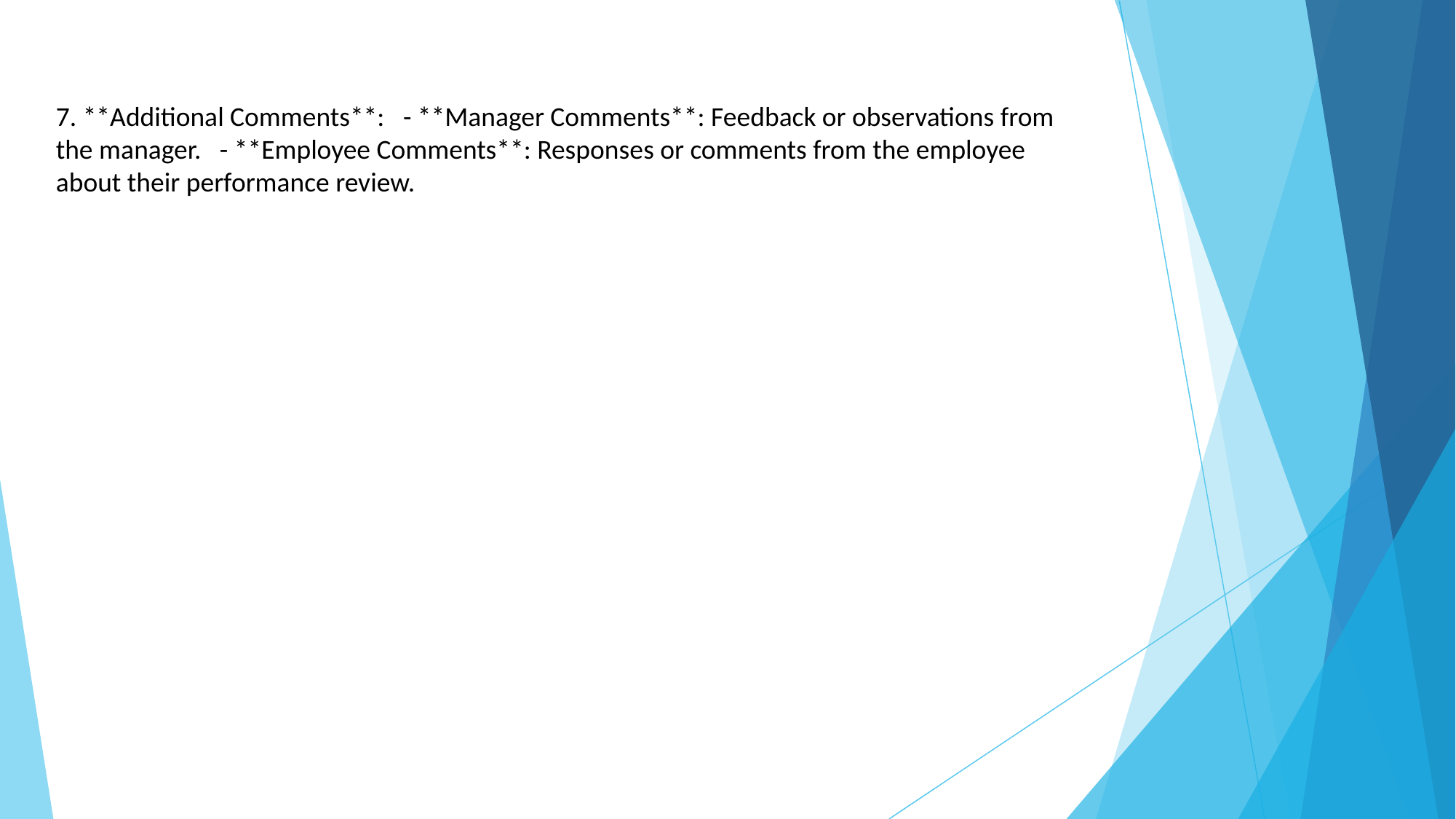

#
7. **Additional Comments**:   - **Manager Comments**: Feedback or observations from the manager.   - **Employee Comments**: Responses or comments from the employee about their performance review.